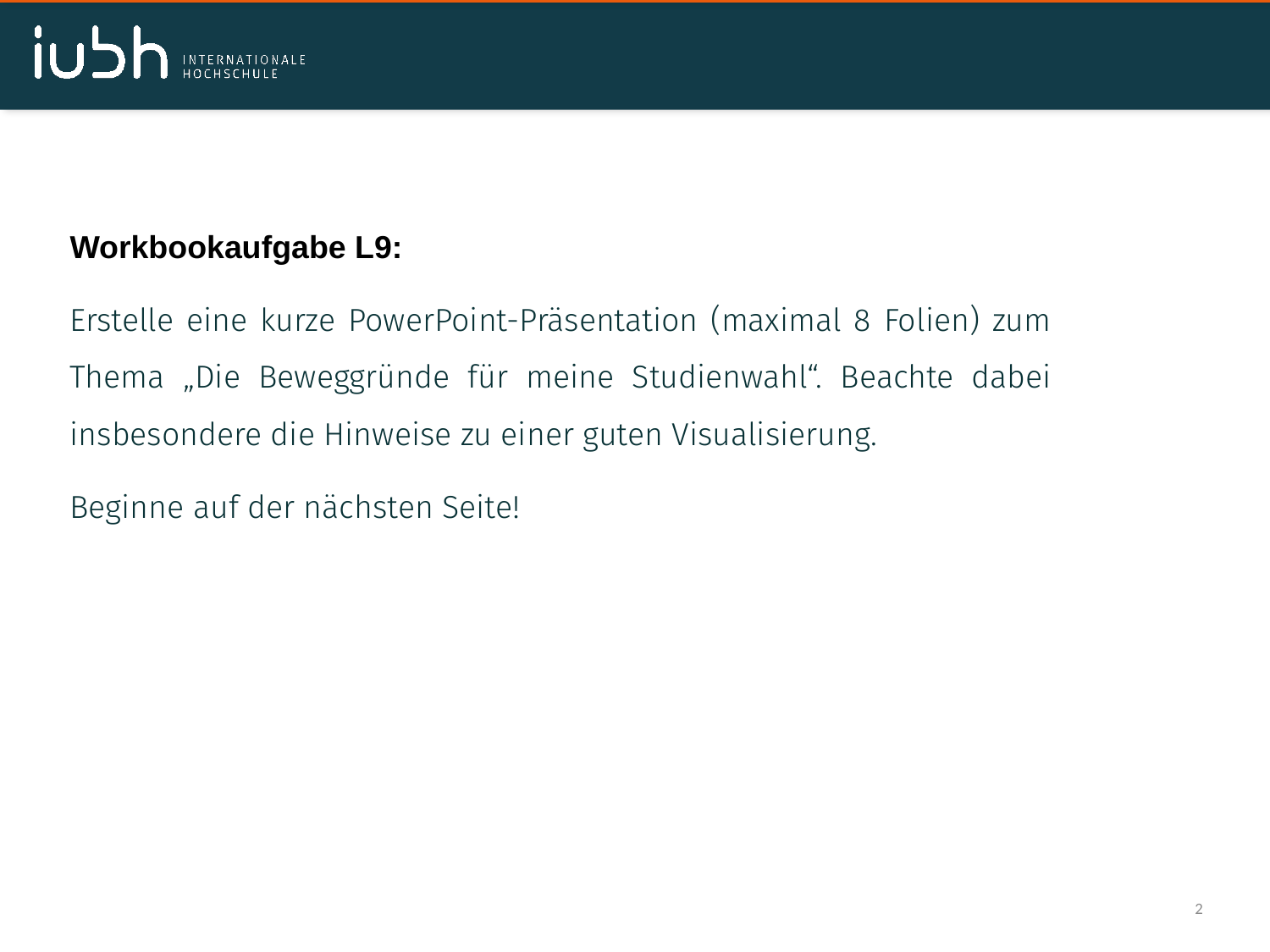

SEITENTITEL
Workbookaufgabe L9:
Erstelle eine kurze PowerPoint-Präsentation (maximal 8 Folien) zum Thema „Die Beweggründe für meine Studienwahl“. Beachte dabei insbesondere die Hinweise zu einer guten Visualisierung.
Beginne auf der nächsten Seite!
2